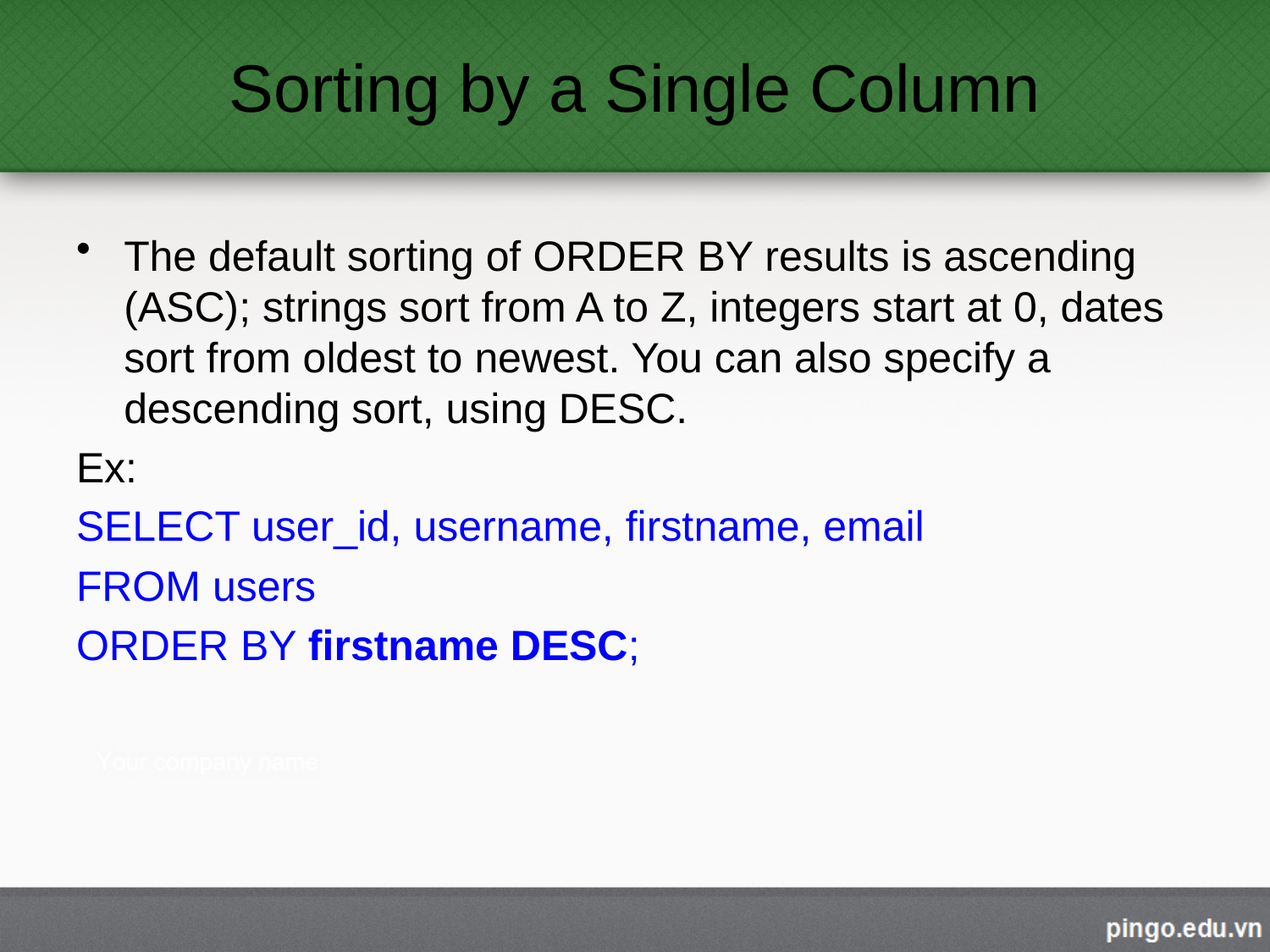

# Sorting by a Single Column
The default sorting of ORDER BY results is ascending (ASC); strings sort from A to Z, integers start at 0, dates sort from oldest to newest. You can also specify a descending sort, using DESC.
Ex:
SELECT user_id, username, firstname, email
FROM users
ORDER BY firstname DESC;